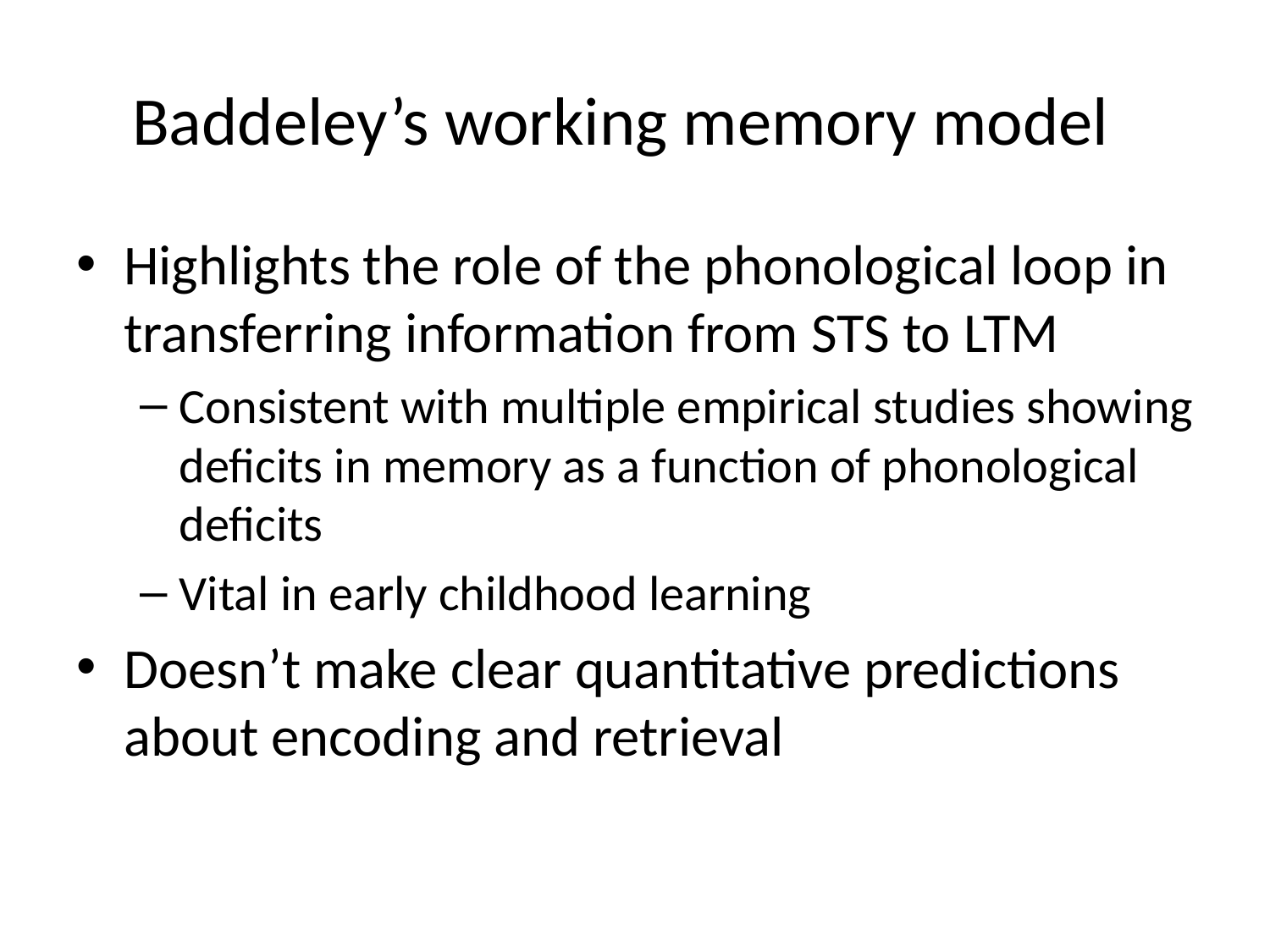

# Baddeley’s working memory model
Highlights the role of the phonological loop in transferring information from STS to LTM
Consistent with multiple empirical studies showing deficits in memory as a function of phonological deficits
Vital in early childhood learning
Doesn’t make clear quantitative predictions about encoding and retrieval